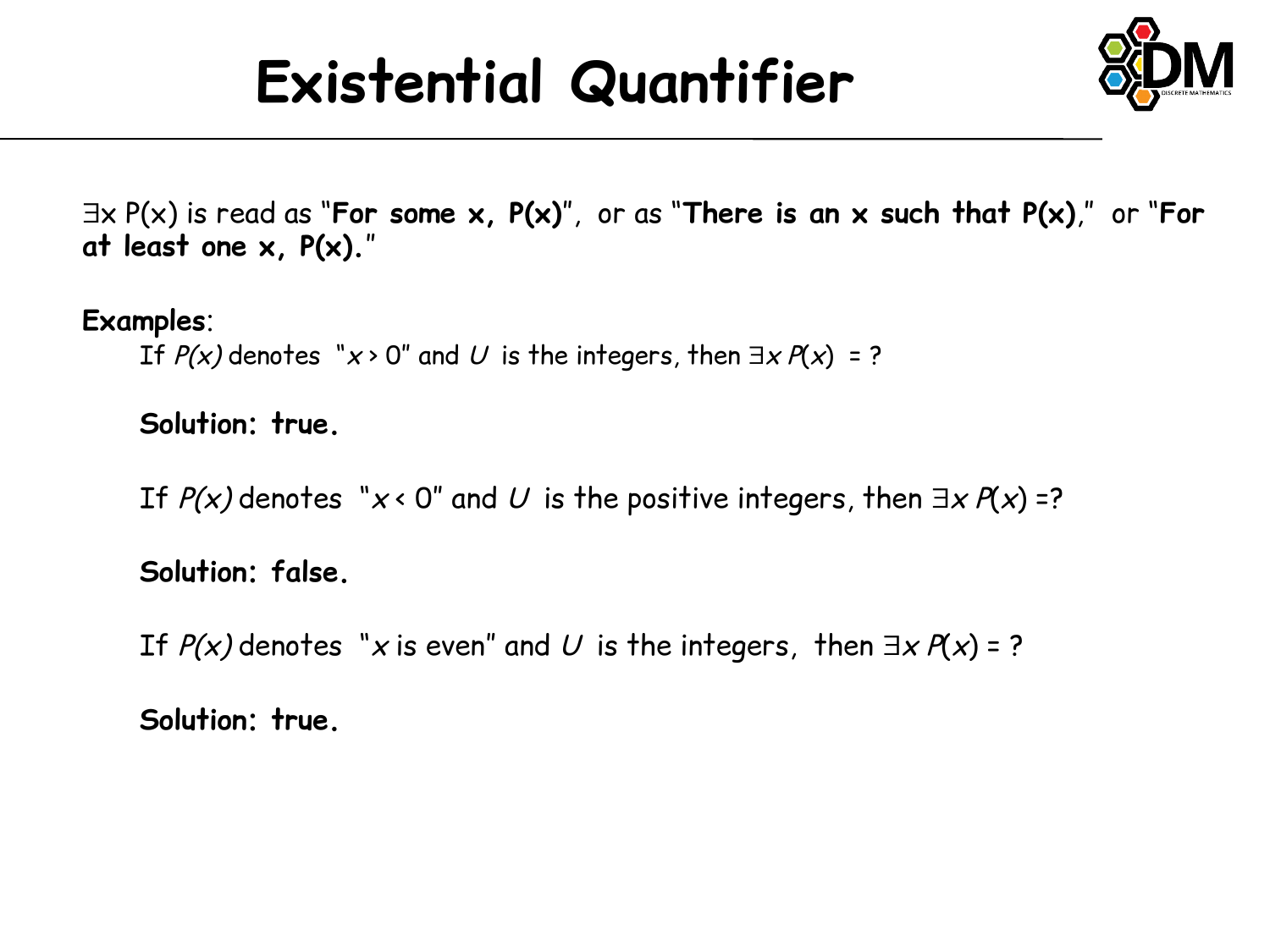

# Existential Quantifier
∃x P(x) is read as “For some x, P(x)”,  or as “There is an x such that P(x),”  or “For at least one x, P(x).”

Examples:
If P(x) denotes  “x > 0” and U  is the integers, then ∃x P(x)  = ?

Solution: true.

If P(x) denotes  “x < 0” and U  is the positive integers, then ∃x P(x) =?

Solution: false.

If P(x) denotes  “x is even” and U  is the integers,  then ∃x P(x) = ?

Solution: true.